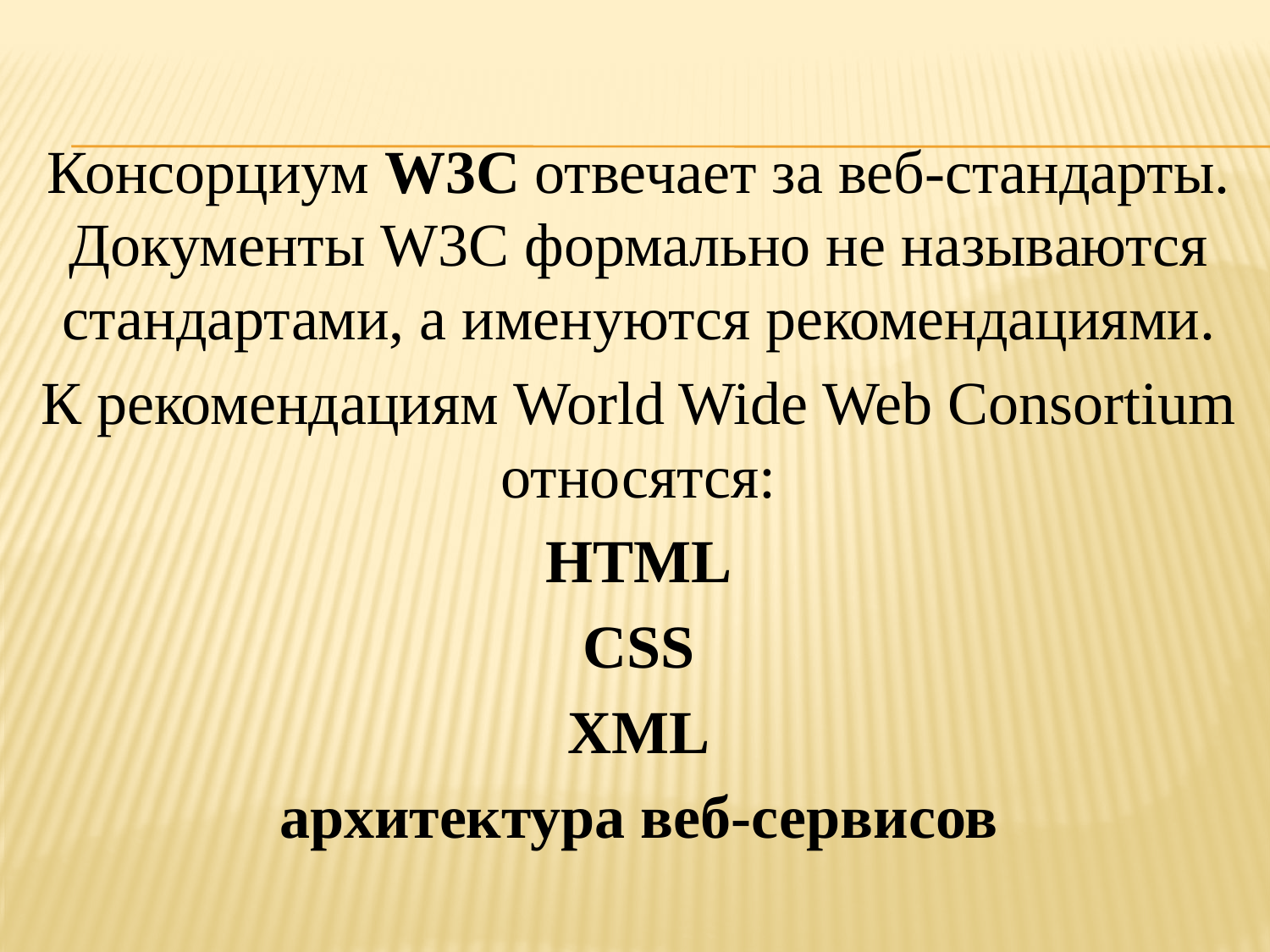

Консорциум W3C отвечает за веб-стандарты. Документы W3C формально не называются стандартами, а именуются рекомендациями.
К рекомендациям World Wide Web Consortium относятся:
HTML
CSS
XML
архитектура веб-сервисов